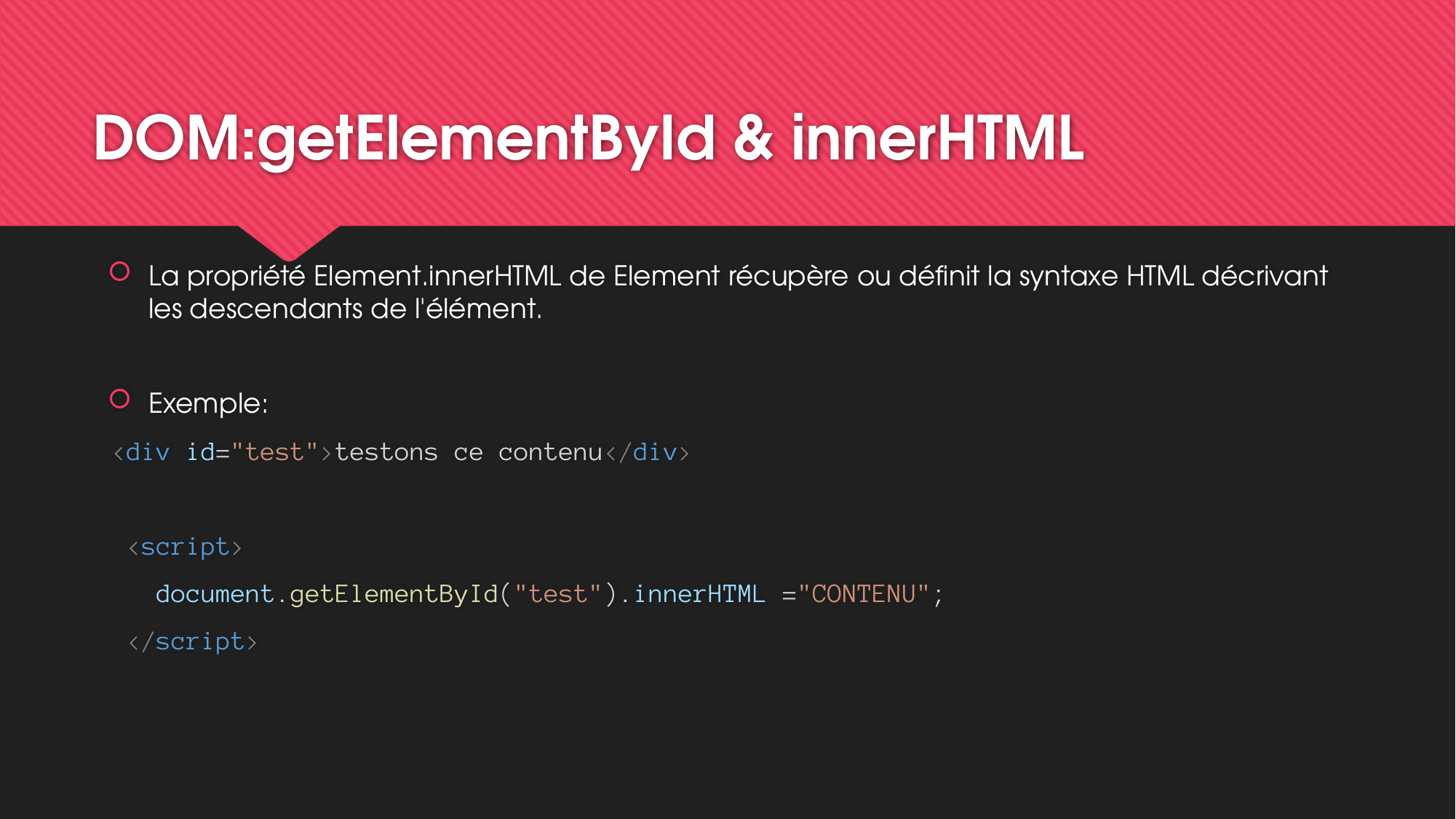

# DOM:getElementById & innerHTML
La propriété Element.innerHTML de Element récupère ou définit la syntaxe HTML décrivant les descendants de l'élément.

Exemple:
<div id="test">testons ce contenu</div>

 <script>
   document.getElementById("test").innerHTML ="CONTENU";
 </script>